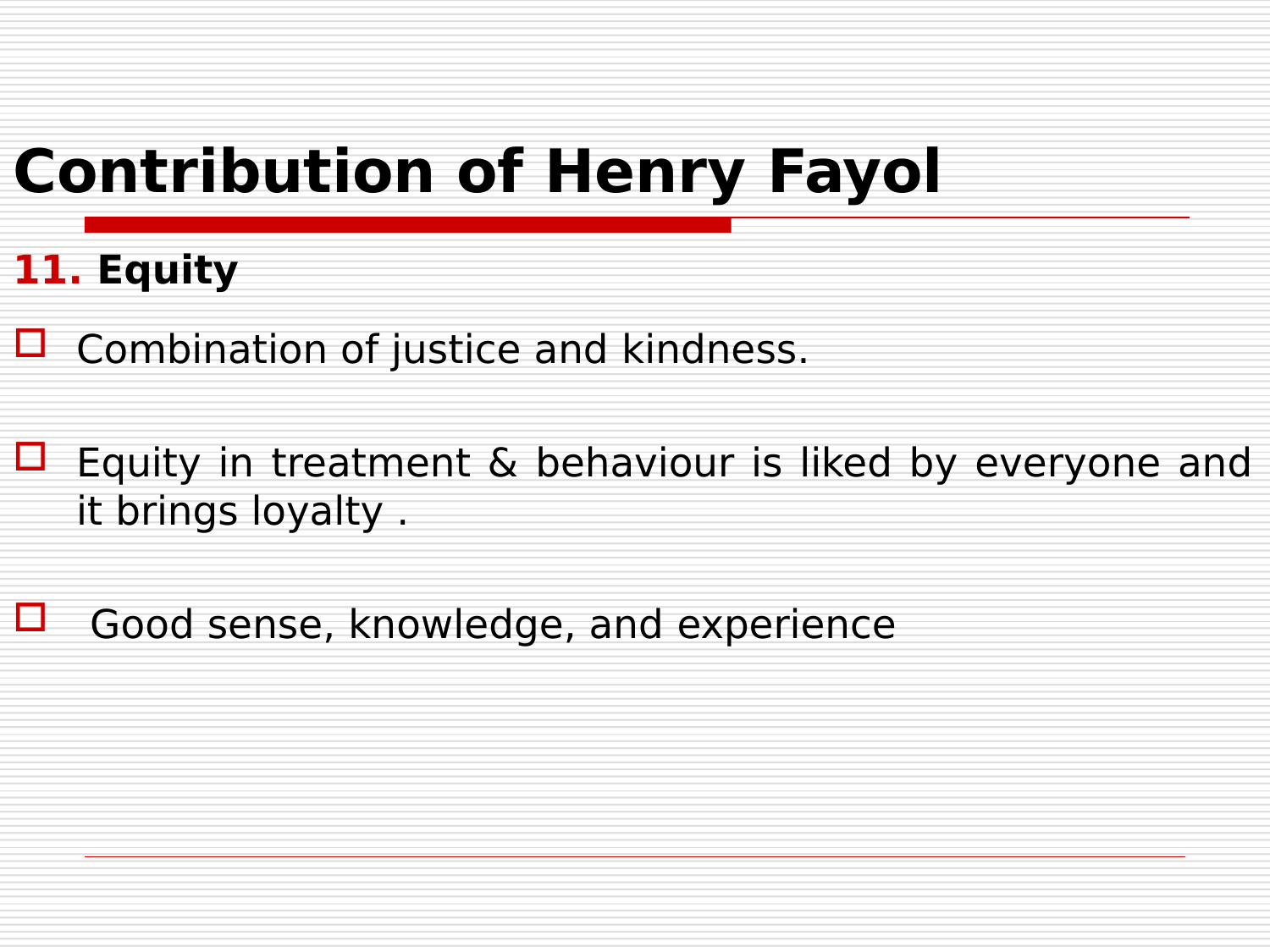

# Contribution of Henry Fayol
11. Equity
Combination of justice and kindness.

Equity in treatment & behaviour is liked by everyone and
it brings loyalty .

Good sense, knowledge, and experience